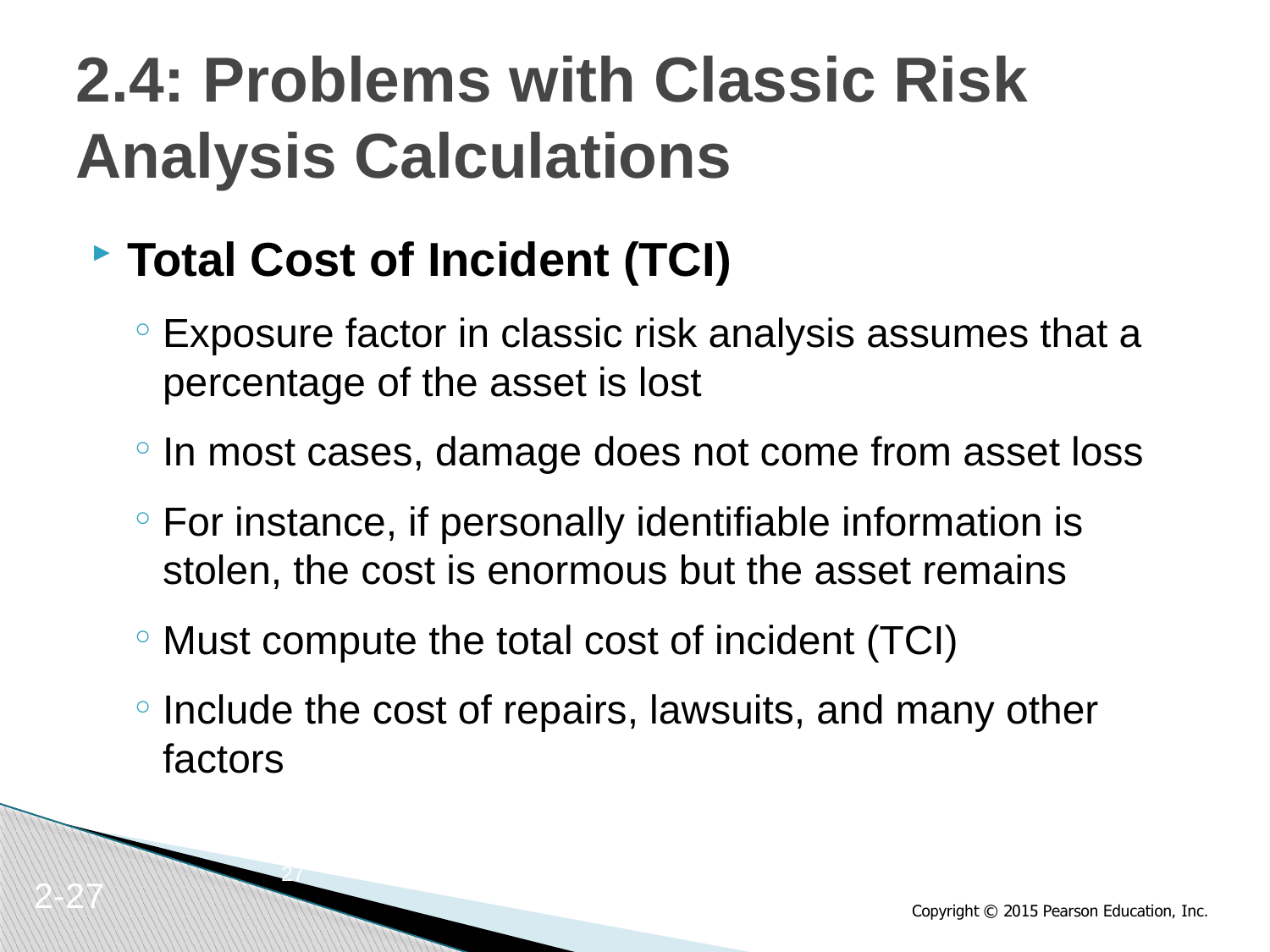

# 2.4: Problems with Classic Risk Analysis Calculations
Total Cost of Incident (TCI)
Exposure factor in classic risk analysis assumes that a percentage of the asset is lost
In most cases, damage does not come from asset loss
For instance, if personally identifiable information is stolen, the cost is enormous but the asset remains
Must compute the total cost of incident (TCI)
Include the cost of repairs, lawsuits, and many other factors
27